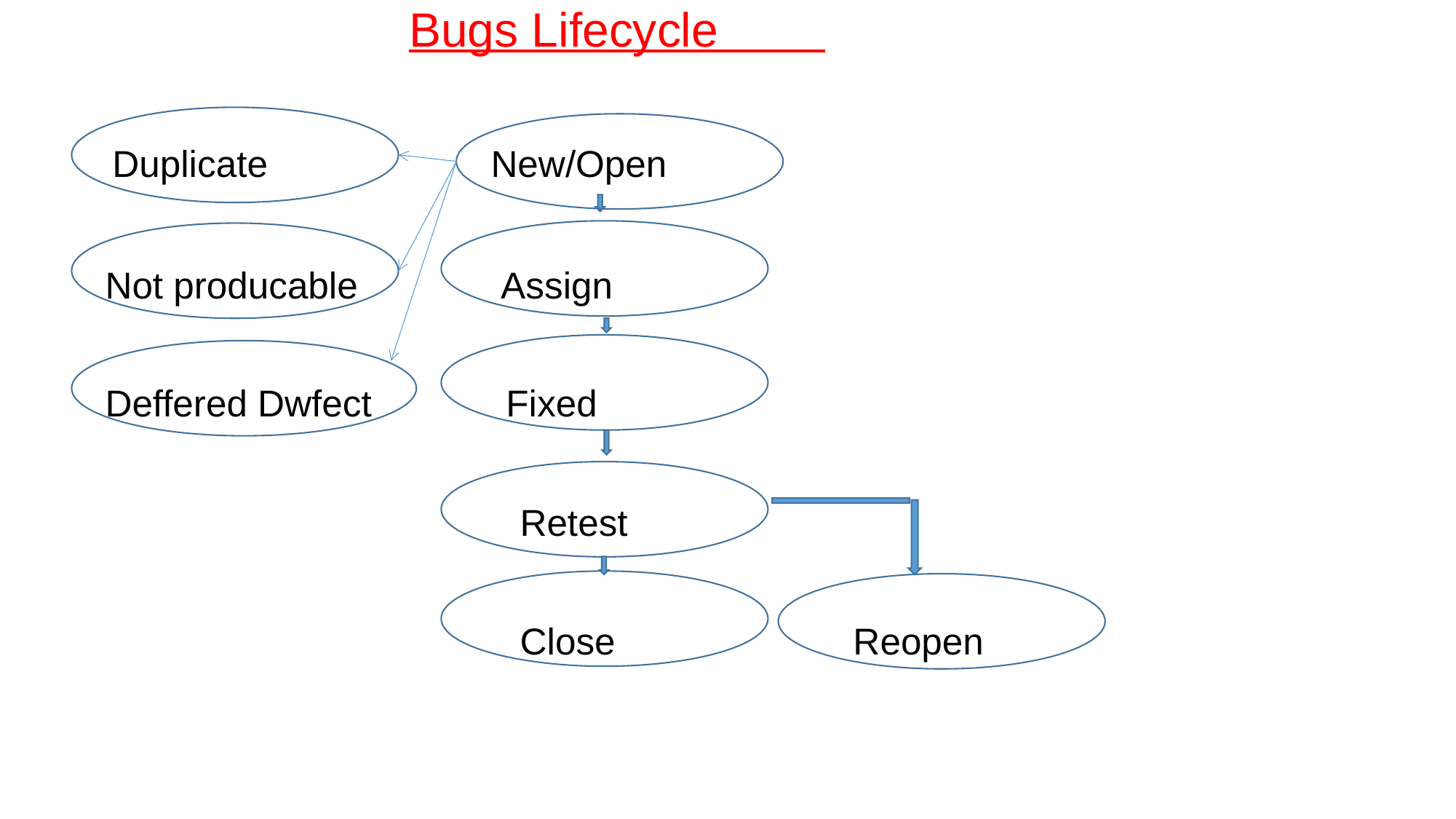

Bugs Lifecycle

       Duplicate                 New/Open

        Not producable              Assign

        Deffered Dwfect             Fixed

                                                Retest

                                                Close                       Reopen